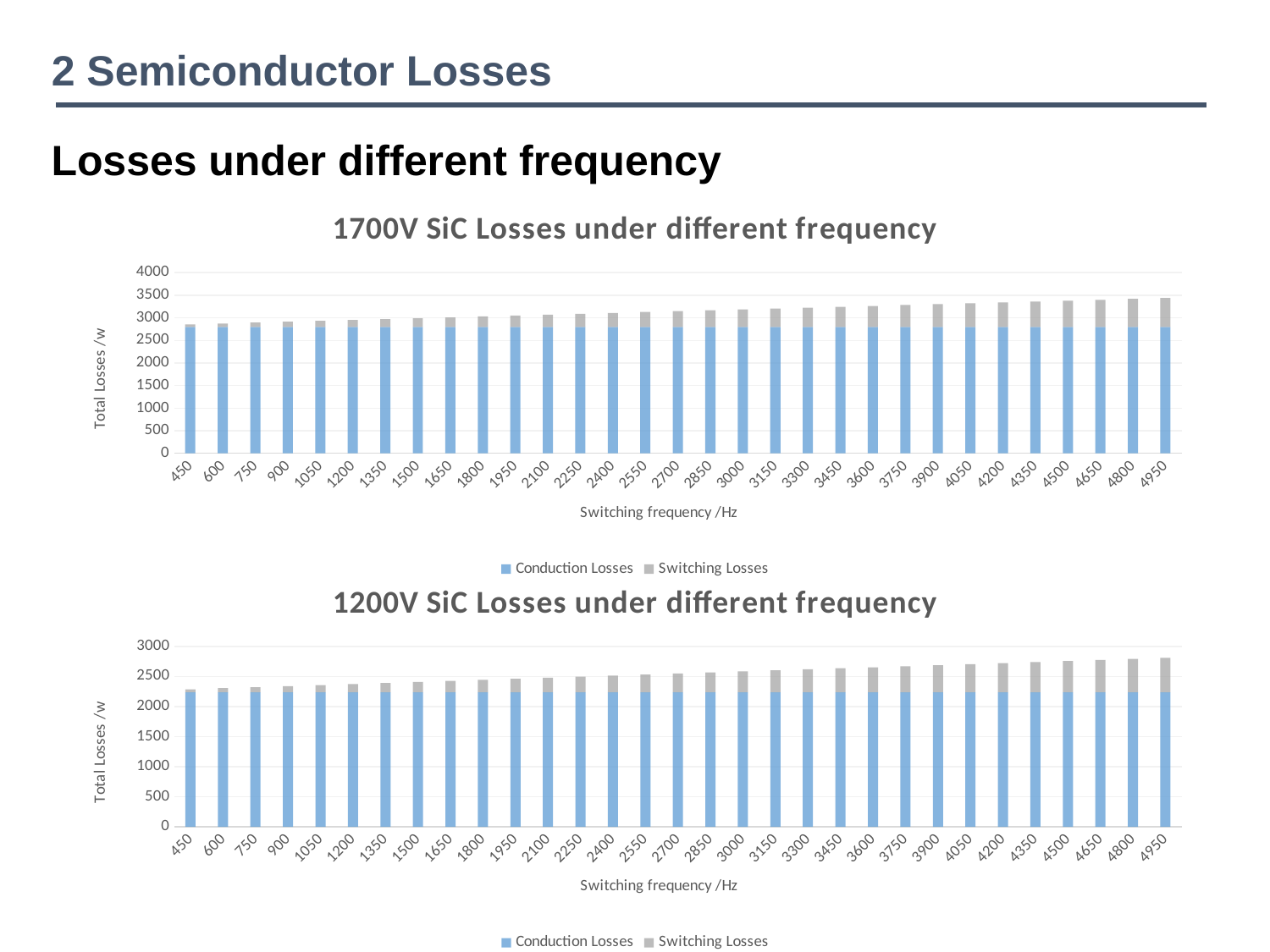

2 Semiconductor Losses
Losses under different frequency

### Chart: 1700V SiC Losses under different frequency

| Category |  |  |
|---|---|---|
| 450 | 2799.021472417113 | 55.453121431859024 |
| 600 | 2799.0214654306997 | 75.90624481649581 |
| 750 | 2799.0214404215467 | 95.03092956249837 |
| 900 | 2799.0213931100398 | 114.75848744157214 |
| 1050 | 2799.02137460128 | 134.05569974445632 |
| 1200 | 2799.0213649727566 | 153.60049623955115 |
| 1350 | 2799.0213574530517 | 172.92277091877887 |
| 1500 | 2799.0213515712803 | 192.4428417878997 |
| 1650 | 2799.0213482667177 | 211.7821906039228 |
| 1800 | 2799.0213451172576 | 231.28089622279467 |
| 1950 | 2799.021342754127 | 250.637319989384 |
| 2100 | 2799.0213407218375 | 270.1121198051799 |
| 2250 | 2799.021339560478 | 289.4532348877515 |
| 2400 | 2799.021338212056 | 308.9451610366326 |
| 2550 | 2799.0213372106036 | 328.32343766857934 |
| 2700 | 2799.0213363323965 | 347.75963625329877 |
| 2850 | 2799.0213355574715 | 367.1554240937512 |
| 3000 | 2799.0213348912475 | 386.5905178306449 |
| 3150 | 2799.021334261948 | 405.96398664699205 |
| 3300 | 2799.021333719307 | 425.40676284386933 |
| 3450 | 2799.0213332591125 | 444.8106738988838 |
| 3600 | 2799.0213328812256 | 464.24627557682396 |
| 3750 | 2799.021332544784 | 483.64839119637514 |
| 3900 | 2799.021332169585 | 503.06671801566284 |
| 4050 | 2799.0213318354763 | 522.4617954502988 |
| 4200 | 2799.0213317445687 | 541.8934140748903 |
| 4350 | 2799.021331523534 | 561.2933699606093 |
| 4500 | 2799.021331118738 | 580.7138378632842 |
| 4650 | 2799.0213311986367 | 600.1174974862695 |
| 4800 | 2799.0213307755184 | 619.5377183959224 |
| 4950 | 2799.0213305277275 | 638.919881695218 |

### Chart: 1200V SiC Losses under different frequency

| Category |  |  |
|---|---|---|
| 450 | 2234.486687893089 | 51.930732162833536 |
| 600 | 2234.4866802849488 | 69.81282397962518 |
| 750 | 2234.486652250183 | 87.10600983281043 |
| 900 | 2234.4865955769483 | 104.64674645376036 |
| 1050 | 2234.4865710926233 | 121.99482234776195 |
| 1200 | 2234.486557436353 | 139.4529721089812 |
| 1350 | 2234.4865463168508 | 156.80941022255948 |
| 1500 | 2234.4865371335477 | 174.23308546239508 |
| 1650 | 2234.486531573639 | 191.57780848539545 |
| 1800 | 2234.4865263300553 | 209.01769517859256 |
| 1950 | 2234.486522168776 | 226.37962481069803 |
| 2100 | 2234.4865183338725 | 243.80056048656277 |
| 2250 | 2234.4865161206553 | 261.170077142963 |
| 2400 | 2234.4865135146315 | 278.57066211467884 |
| 2550 | 2234.4865116250003 | 295.934763070015 |
| 2700 | 2234.4865098475775 | 313.3385590555699 |
| 2850 | 2234.486508247114 | 330.72681449769135 |
| 3000 | 2234.486506751878 | 348.1116105731911 |
| 3150 | 2234.486505546628 | 365.50071472376106 |
| 3300 | 2234.486504218164 | 382.8777305600444 |
| 3450 | 2234.486503279516 | 400.25550981626225 |
| 3600 | 2234.486502498716 | 417.65341715432186 |
| 3750 | 2234.486501671354 | 435.04220402770784 |
| 3900 | 2234.486500799172 | 452.4231495292132 |
| 4050 | 2234.486500094388 | 469.80019938176645 |
| 4200 | 2234.486499882211 | 487.190493864359 |
| 4350 | 2234.4864993428055 | 504.5695901164317 |
| 4500 | 2234.486498342488 | 521.9568648666553 |
| 4650 | 2234.4864984936075 | 539.3304982530774 |
| 4800 | 2234.4864975514815 | 556.7251035958221 |
| 4950 | 2234.486496858719 | 574.101483397446 |